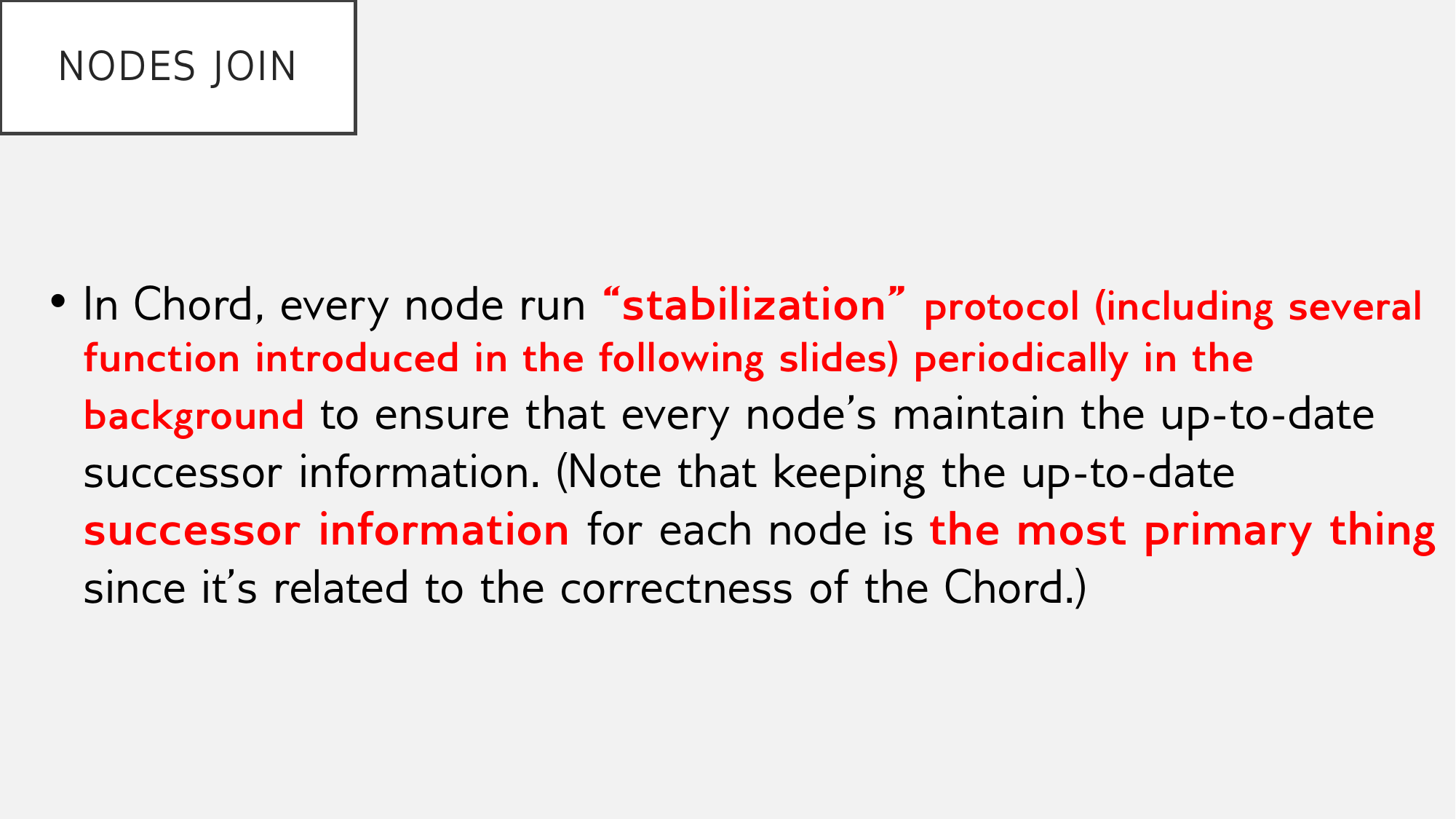

# nodes join
In Chord, every node run “stabilization” protocol (including several function introduced in the following slides) periodically in the background to ensure that every node’s maintain the up-to-date successor information. (Note that keeping the up-to-date successor information for each node is the most primary thing since it’s related to the correctness of the Chord.)